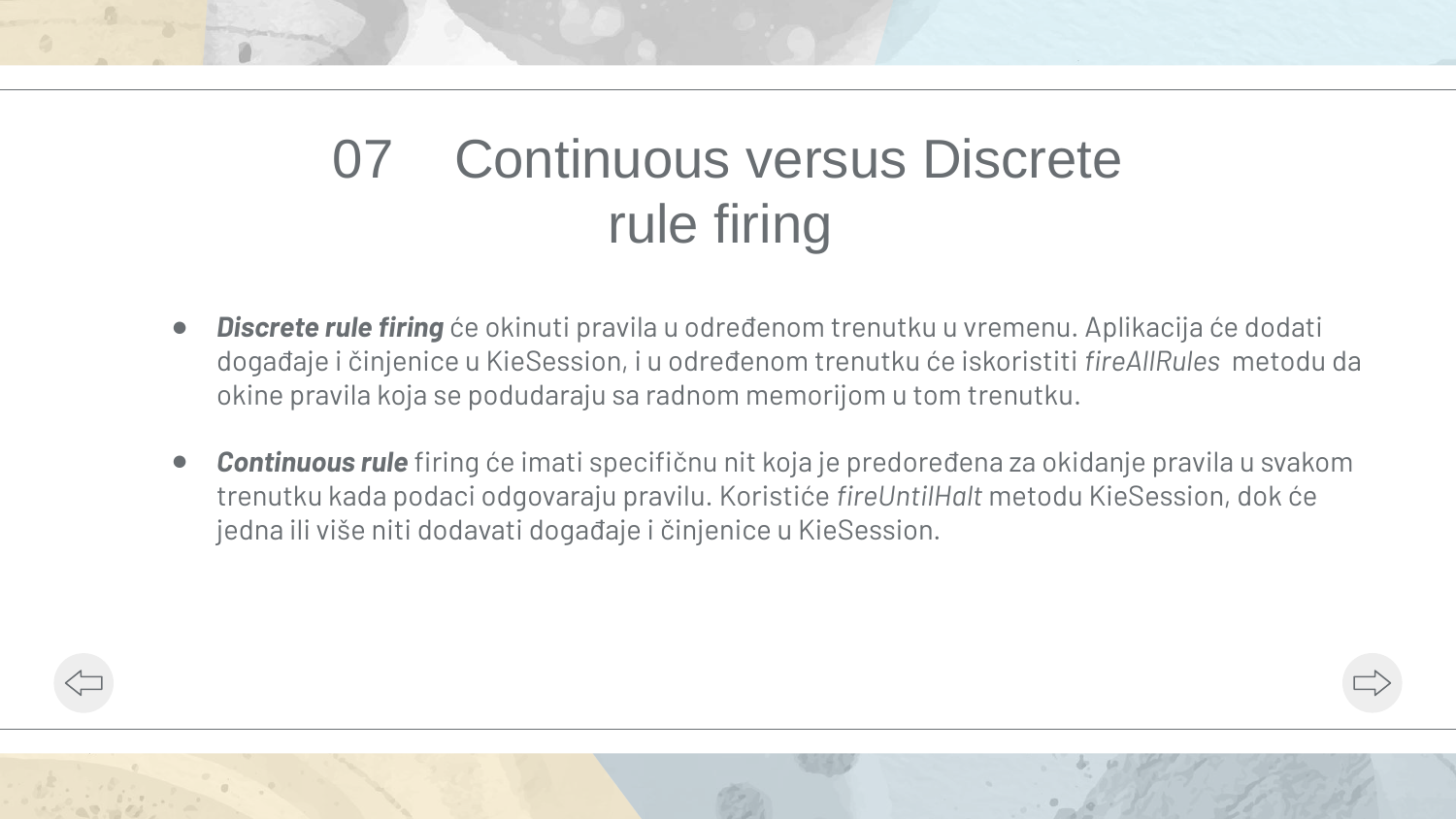

# 07    Continuous versus Discrete rule firing
Discrete rule firing će okinuti pravila u određenom trenutku u vremenu. Aplikacija će dodati događaje i činjenice u KieSession, i u određenom trenutku će iskoristiti fireAllRules  metodu da okine pravila koja se podudaraju sa radnom memorijom u tom trenutku.
Continuous rule firing će imati specifičnu nit koja je predoređena za okidanje pravila u svakom trenutku kada podaci odgovaraju pravilu. Koristiće fireUntilHalt metodu KieSession, dok će jedna ili više niti dodavati događaje i činjenice u KieSession.